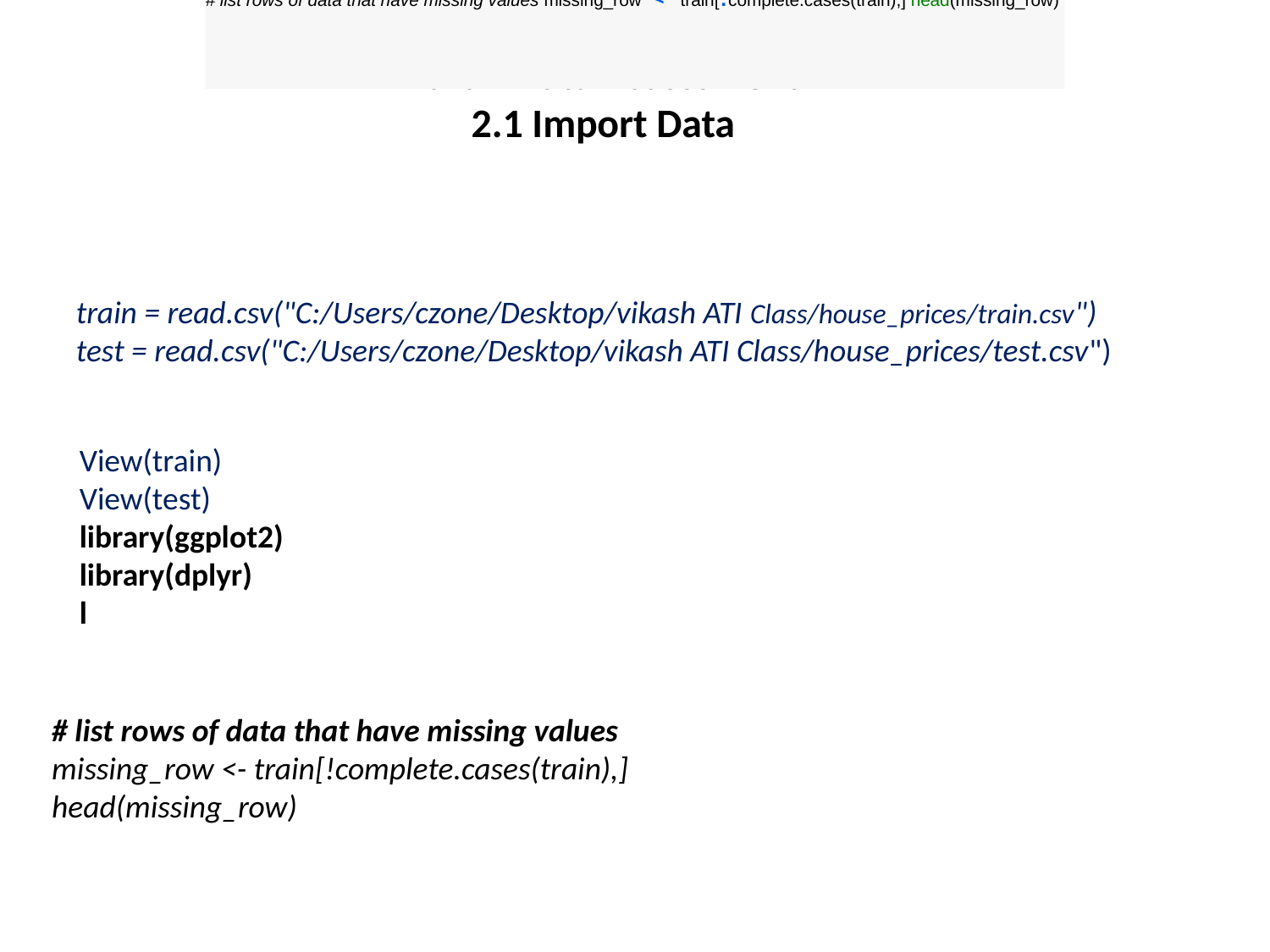

# list rows of data that have missing values missing_row <- train[!complete.cases(train),] head(missing_row)

# Part II Data Assessment 2.1 Import Data
train = read.csv("C:/Users/czone/Desktop/vikash ATI Class/house_prices/train.csv")
test = read.csv("C:/Users/czone/Desktop/vikash ATI Class/house_prices/test.csv")
View(train)
View(test)
library(ggplot2)
library(dplyr)
l
# list rows of data that have missing values
missing_row <- train[!complete.cases(train),]
head(missing_row)